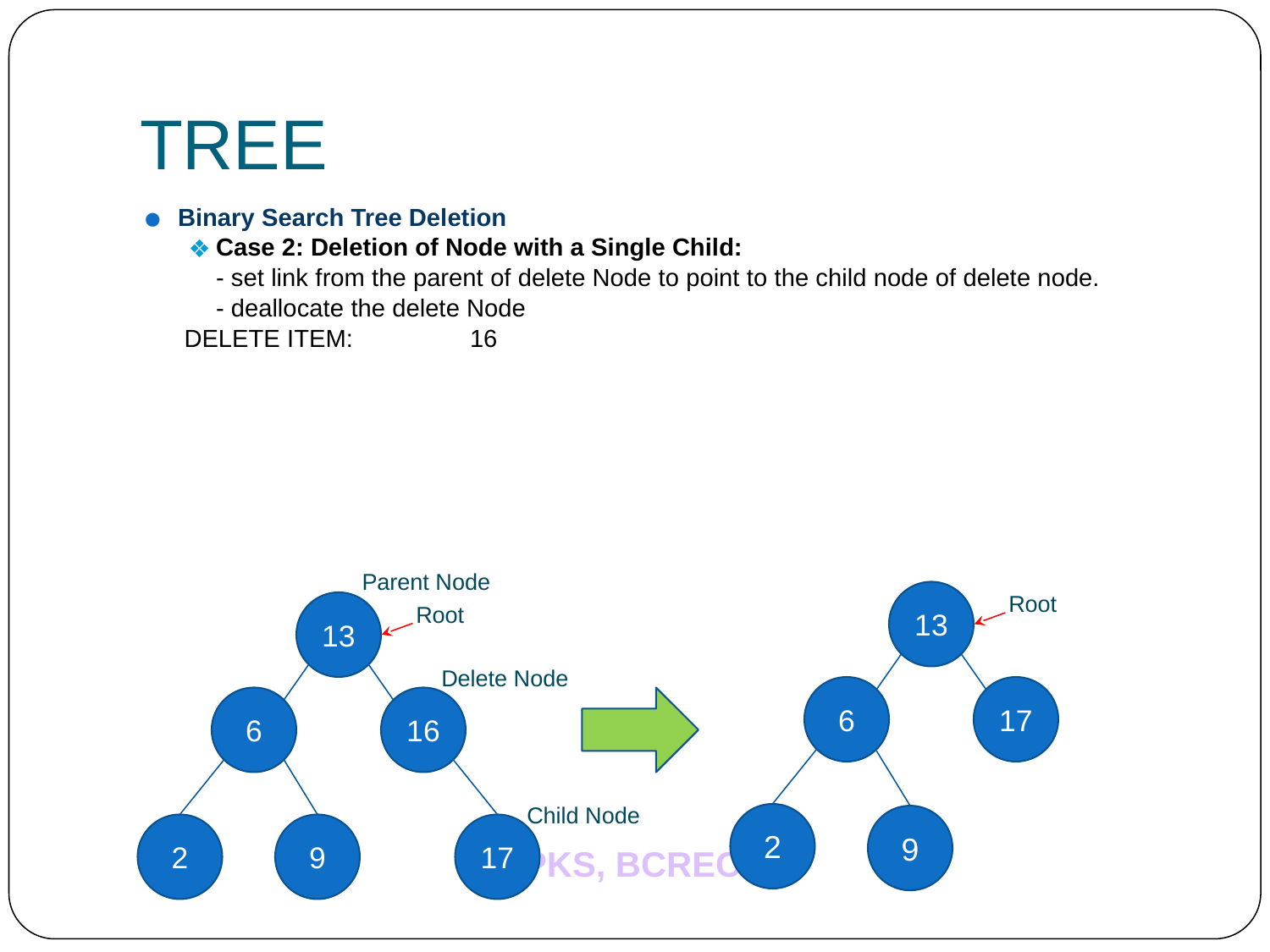

# TREE
Binary Search Tree Deletion
Case 2: Deletion of Node with a Single Child:
	- set link from the parent of delete Node to point to the child node of delete node.
	- deallocate the delete Node
DELETE ITEM: 	16
Parent Node
13
Root
13
Root
Delete Node
6
17
6
16

Child Node
2
9
2
9
17